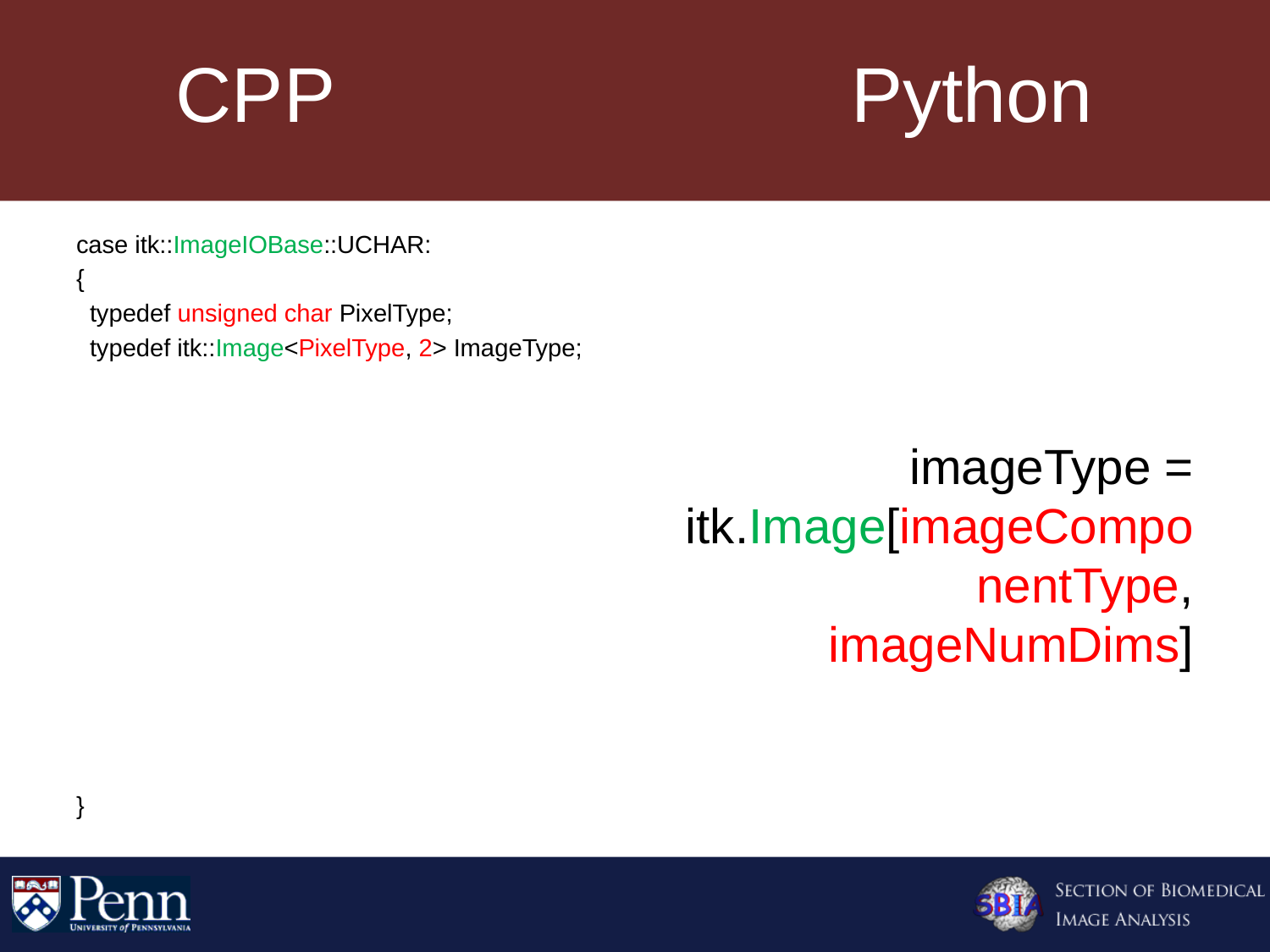

# CPP                        Python
case itk::ImageIOBase::UCHAR:
{
  typedef unsigned char PixelType;
  typedef itk::Image<PixelType, 2> ImageType;

  ImageType::Pointer image = ImageType::New();

  ImageType::Pointer mask = ImageType::New();

  ReadImage< ImageType >( image, inputFileName );
  ReadImage< ImageType >( mask, maskFileName );
  matrixManipulation< ImageType >( image, mask, outputFileName );
}

imageType = itk.Image[imageComponentType, imageNumDims]